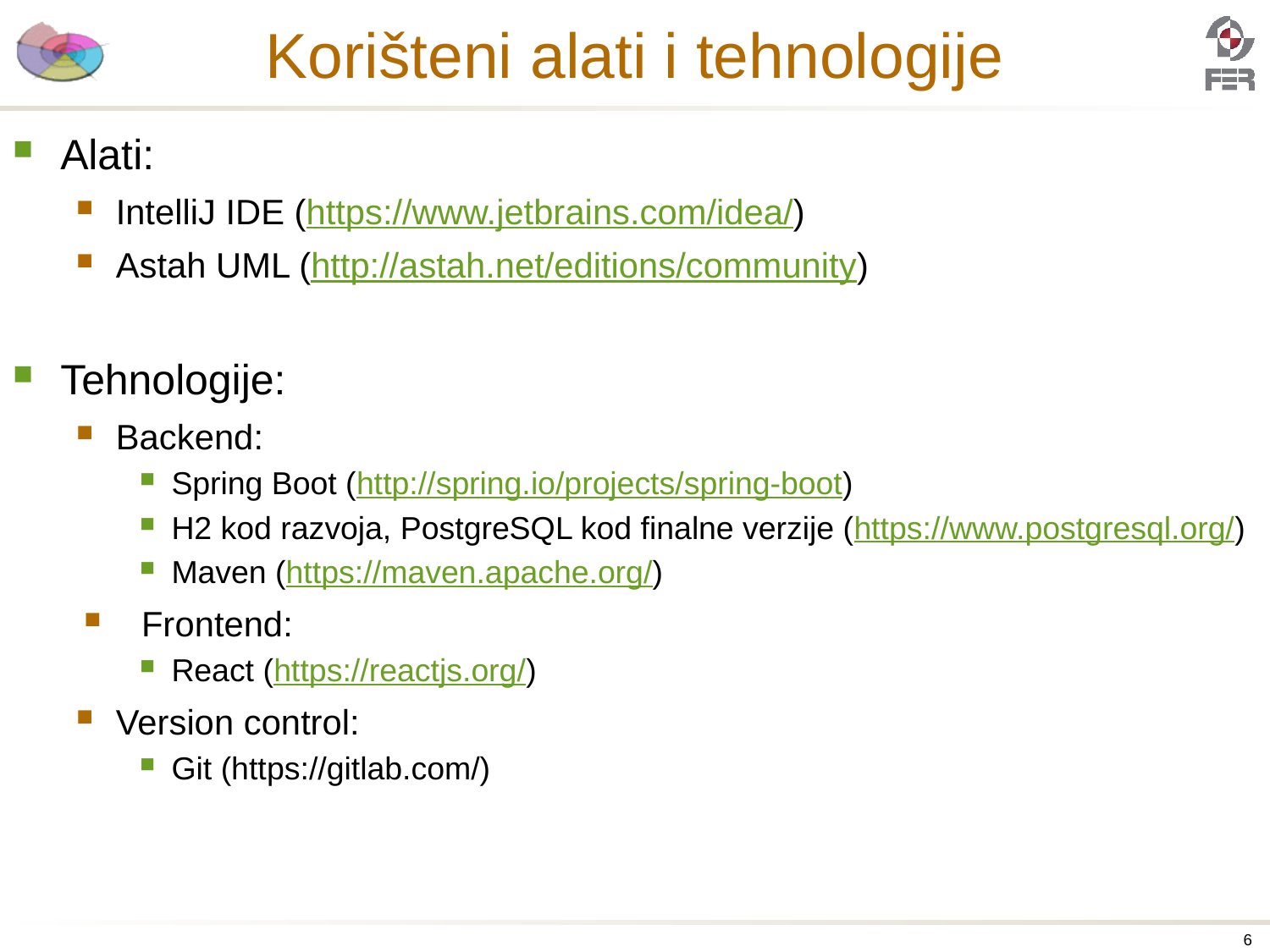

# Korišteni alati i tehnologije
Alati:
IntelliJ IDE (https://www.jetbrains.com/idea/)
Astah UML (http://astah.net/editions/community)

Tehnologije:
Backend:
Spring Boot (http://spring.io/projects/spring-boot)
H2 kod razvoja, PostgreSQL kod finalne verzije (https://www.postgresql.org/)
Maven (https://maven.apache.org/)
 Frontend:
React (https://reactjs.org/)
Version control:
Git (https://gitlab.com/)
6